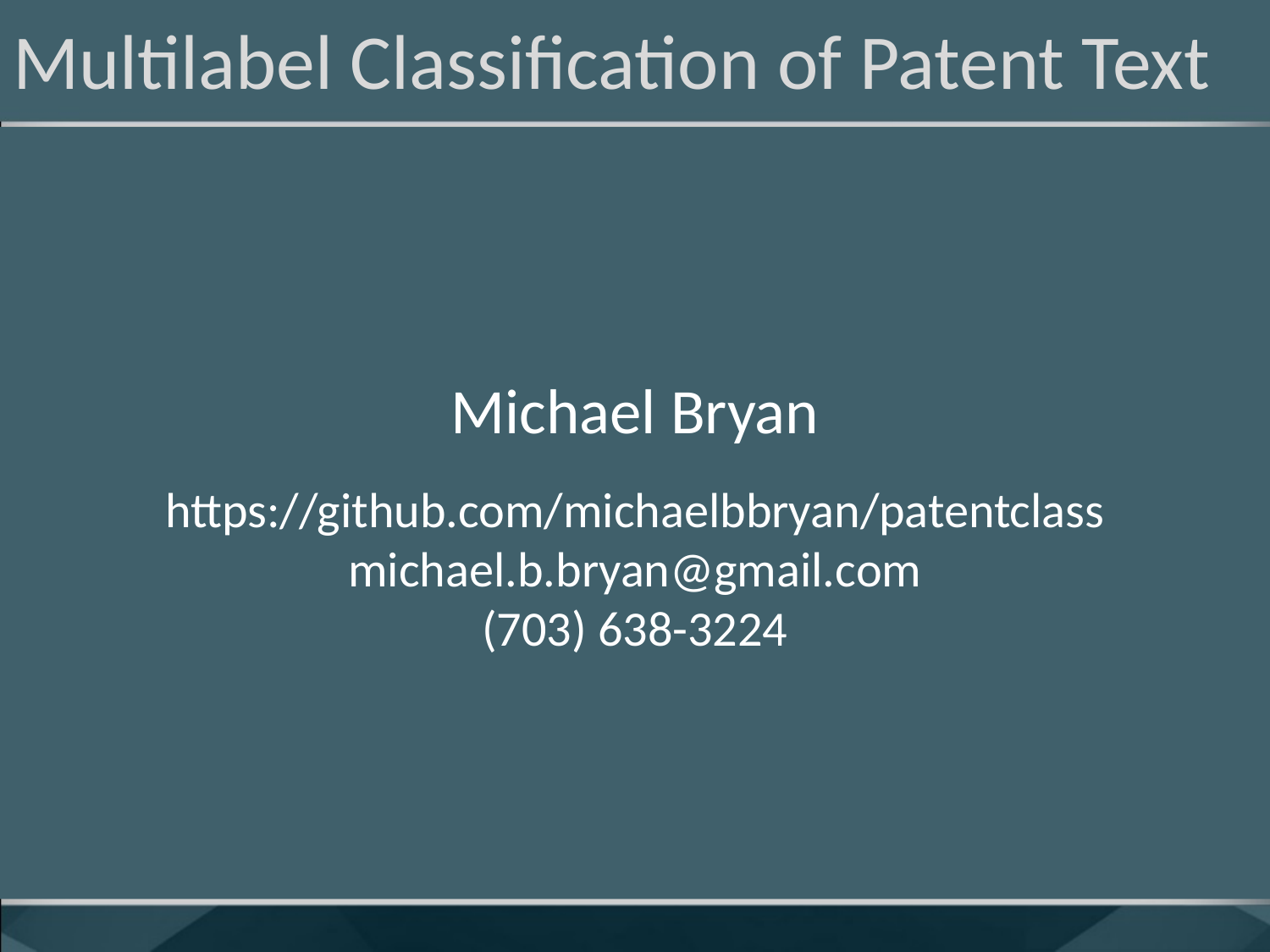

# Multilabel Classification of Patent Text
Michael Bryan
https://github.com/michaelbbryan/patentclass
michael.b.bryan@gmail.com
(703) 638-3224